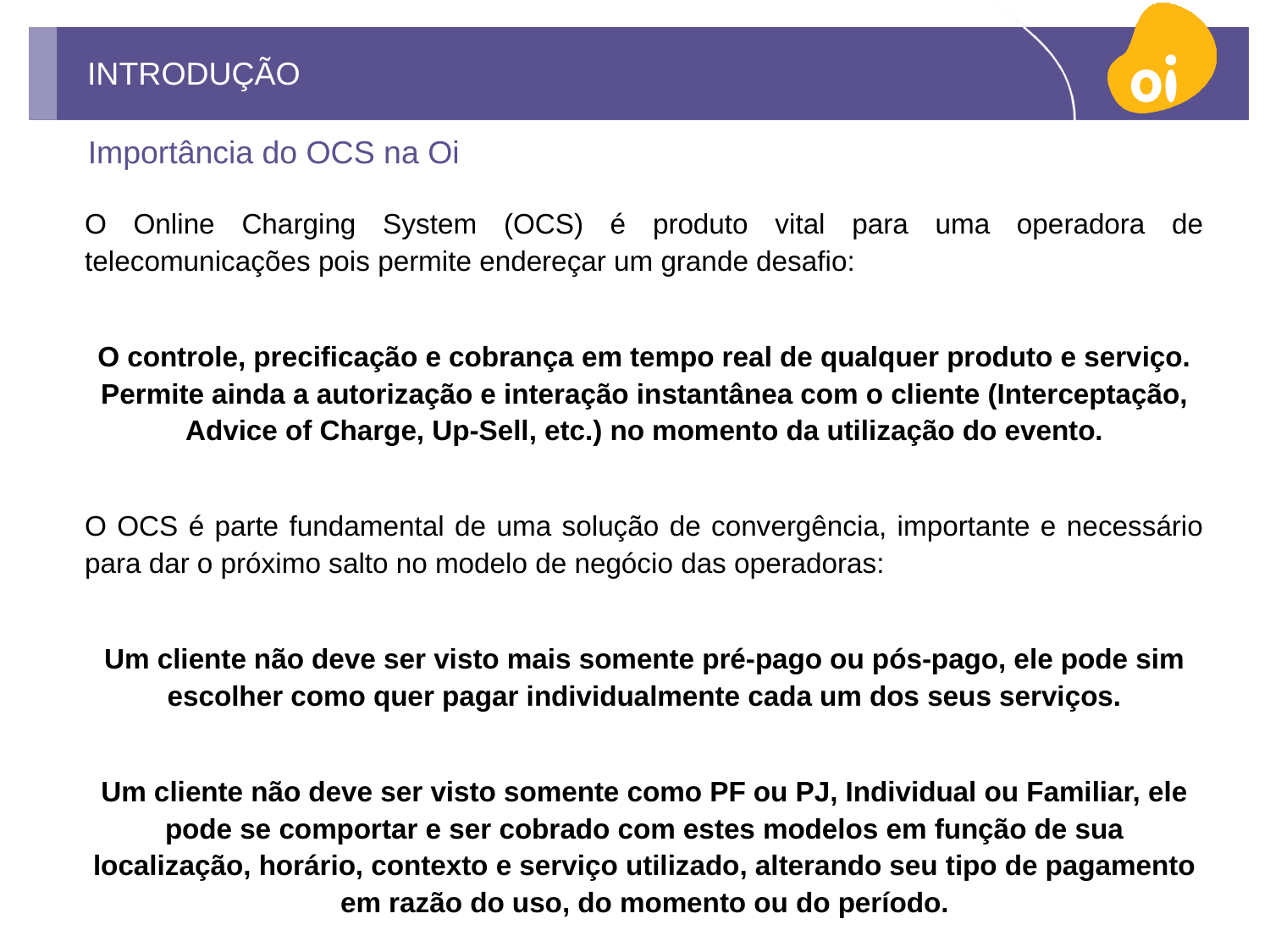

# INTRODUÇÃO
Importância do OCS na Oi
O Online Charging System (OCS) é produto vital para uma operadora de telecomunicações pois permite endereçar um grande desafio:

O controle, precificação e cobrança em tempo real de qualquer produto e serviço. Permite ainda a autorização e interação instantânea com o cliente (Interceptação, Advice of Charge, Up-Sell, etc.) no momento da utilização do evento.

O OCS é parte fundamental de uma solução de convergência, importante e necessário para dar o próximo salto no modelo de negócio das operadoras:

Um cliente não deve ser visto mais somente pré-pago ou pós-pago, ele pode sim escolher como quer pagar individualmente cada um dos seus serviços.

Um cliente não deve ser visto somente como PF ou PJ, Individual ou Familiar, ele pode se comportar e ser cobrado com estes modelos em função de sua localização, horário, contexto e serviço utilizado, alterando seu tipo de pagamento em razão do uso, do momento ou do período.